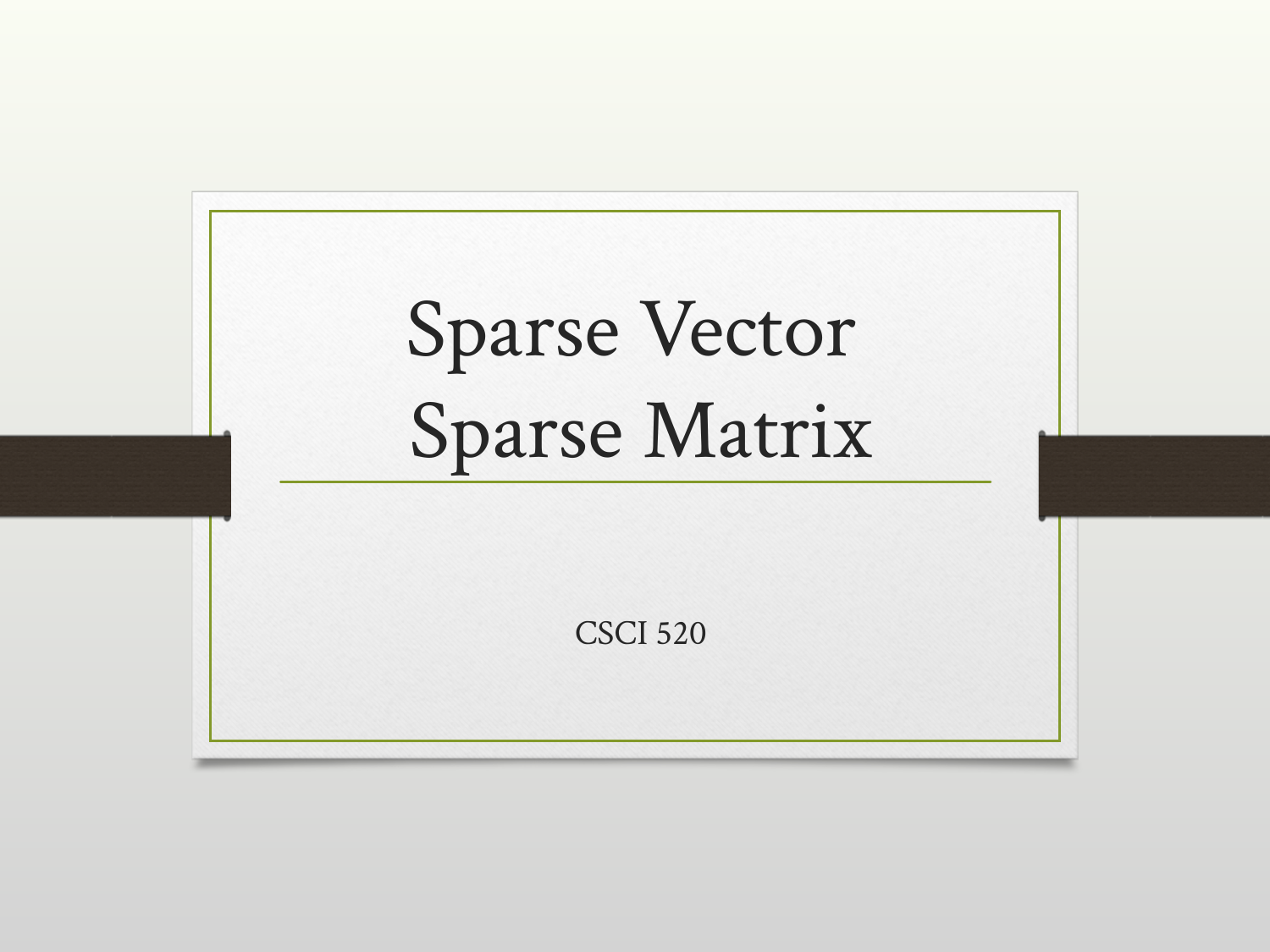

# Sparse Vector Sparse Matrix
CSCI 520